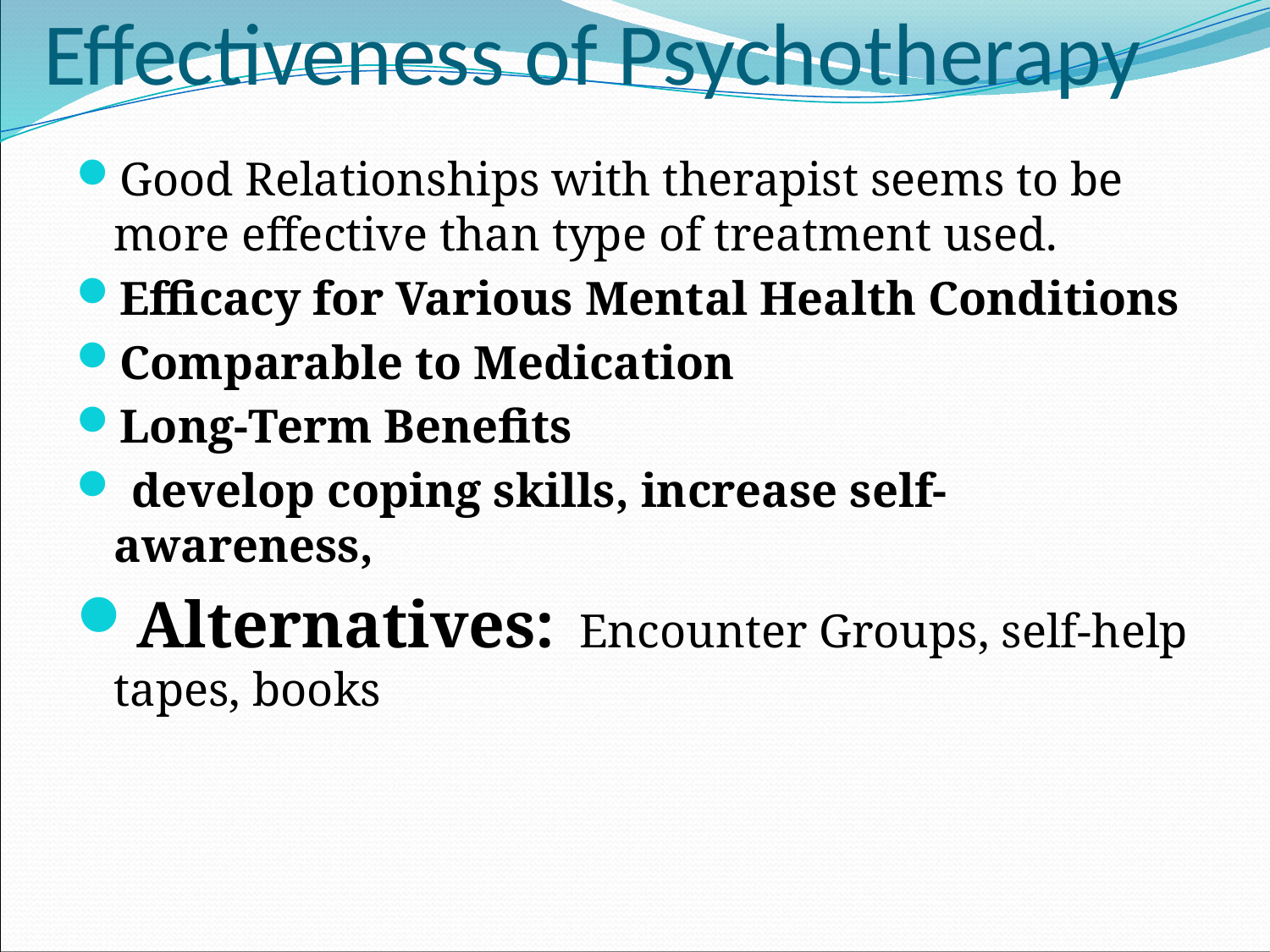

# Effectiveness of Psychotherapy
Good Relationships with therapist seems to be more effective than type of treatment used.
Efficacy for Various Mental Health Conditions
Comparable to Medication
Long-Term Benefits
 develop coping skills, increase self-awareness,
Alternatives:  Encounter Groups, self-help tapes, books